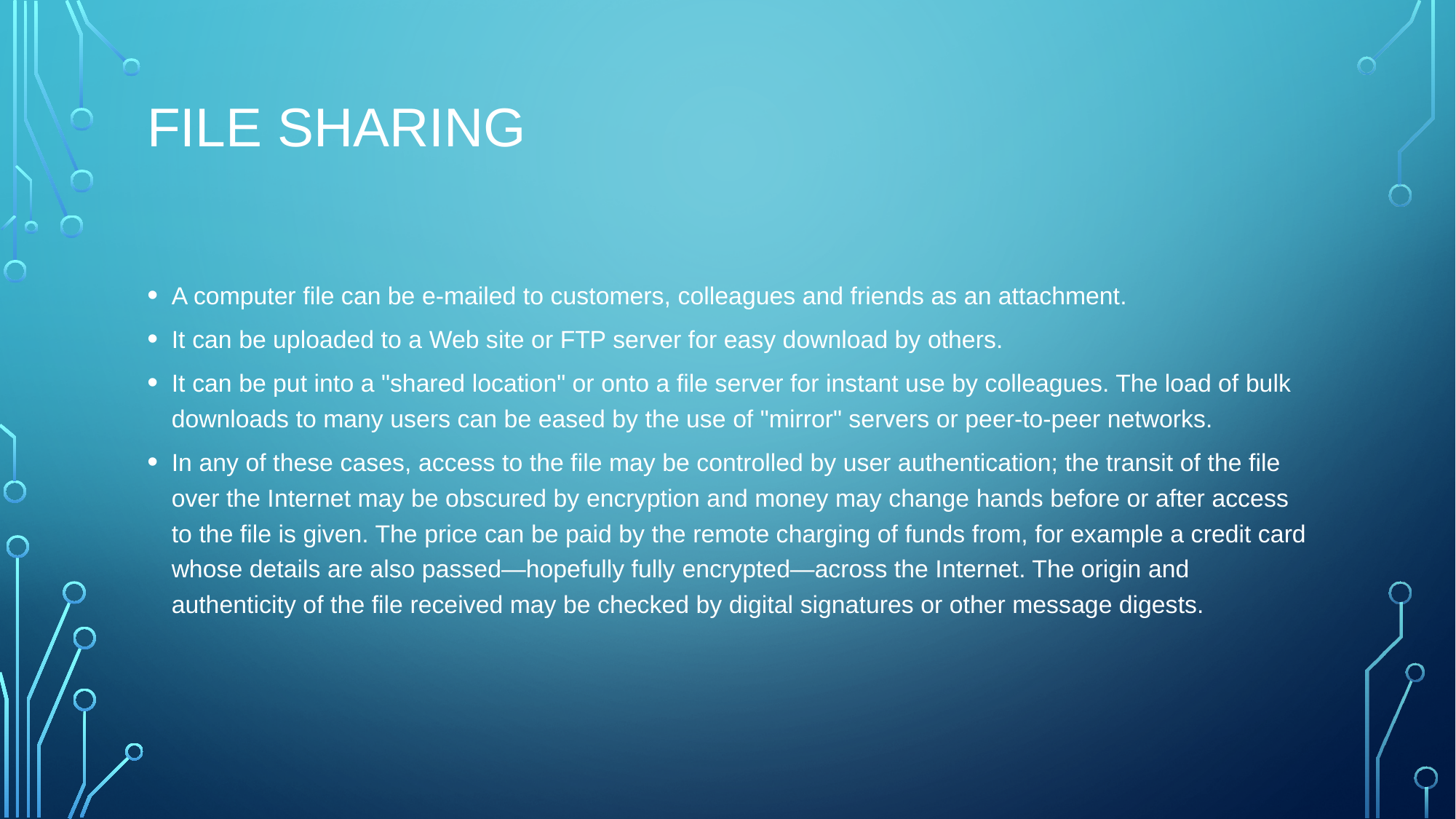

# File sharing
A computer file can be e-mailed to customers, colleagues and friends as an attachment.
It can be uploaded to a Web site or FTP server for easy download by others.
It can be put into a "shared location" or onto a file server for instant use by colleagues. The load of bulk downloads to many users can be eased by the use of "mirror" servers or peer-to-peer networks.
In any of these cases, access to the file may be controlled by user authentication; the transit of the file over the Internet may be obscured by encryption and money may change hands before or after access to the file is given. The price can be paid by the remote charging of funds from, for example a credit card whose details are also passed—hopefully fully encrypted—across the Internet. The origin and authenticity of the file received may be checked by digital signatures or other message digests.